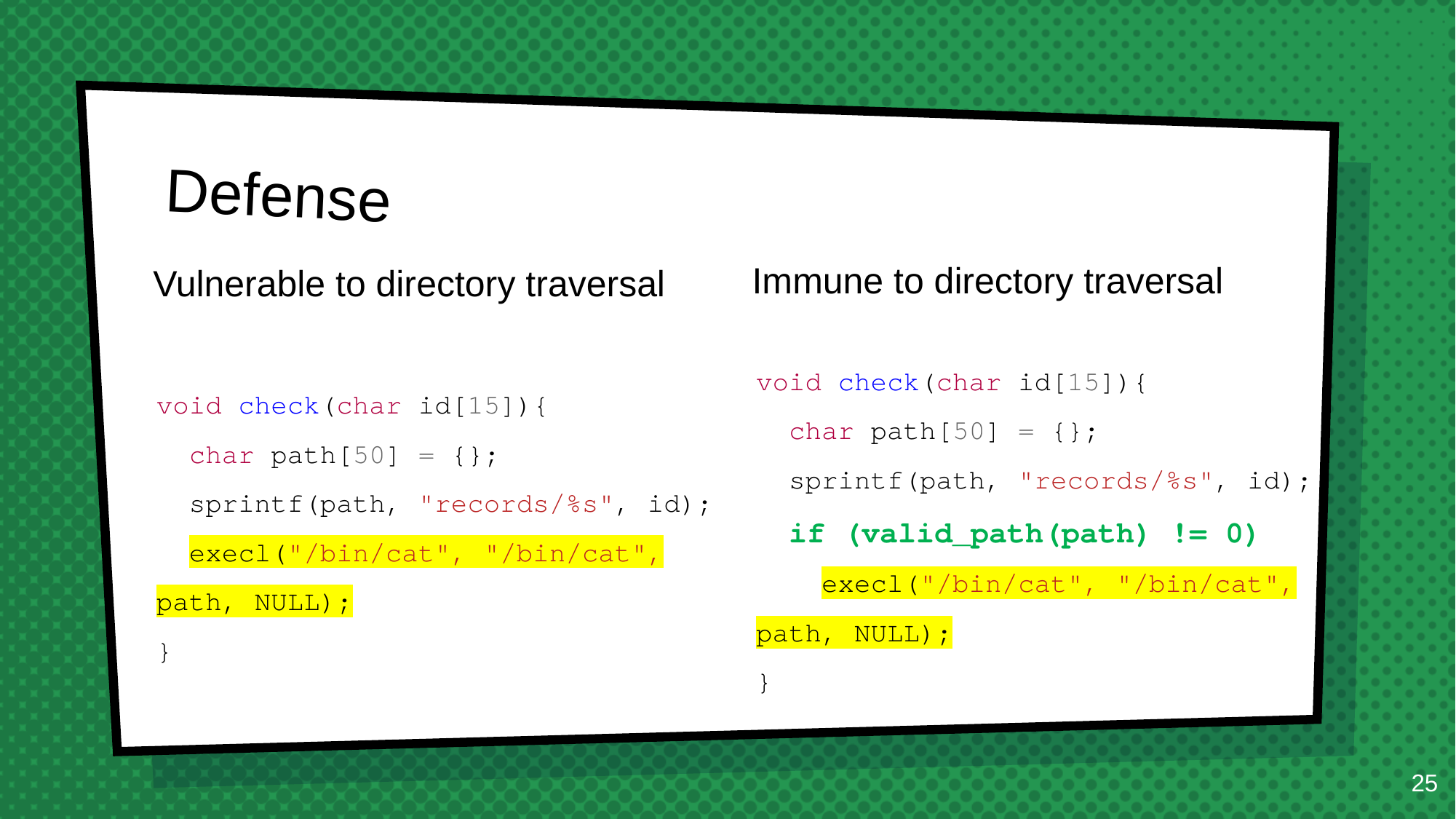

# Defense
Immune to directory traversal
Vulnerable to directory traversal
void check(char id[15]){
  char path[50] = {};
  sprintf(path, "records/%s", id);
  if (valid_path(path) != 0)
    execl("/bin/cat", "/bin/cat", path, NULL);
}
void check(char id[15]){
  char path[50] = {};
  sprintf(path, "records/%s", id);
  execl("/bin/cat", "/bin/cat", path, NULL);
}
25